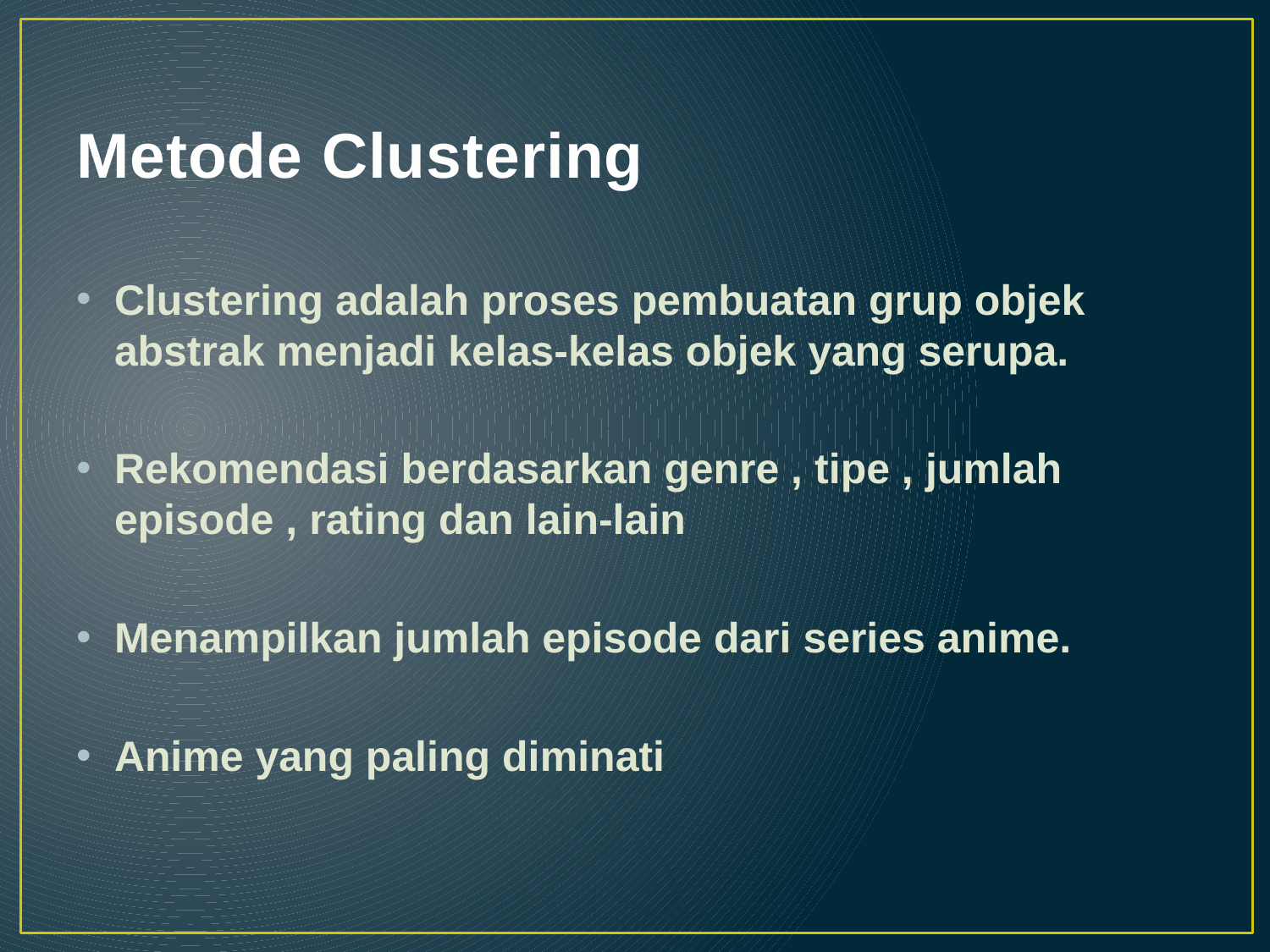

# Metode Clustering
Clustering adalah proses pembuatan grup objek abstrak menjadi kelas-kelas objek yang serupa.

Rekomendasi berdasarkan genre , tipe , jumlah episode , rating dan lain-lain

Menampilkan jumlah episode dari series anime.

Anime yang paling diminati